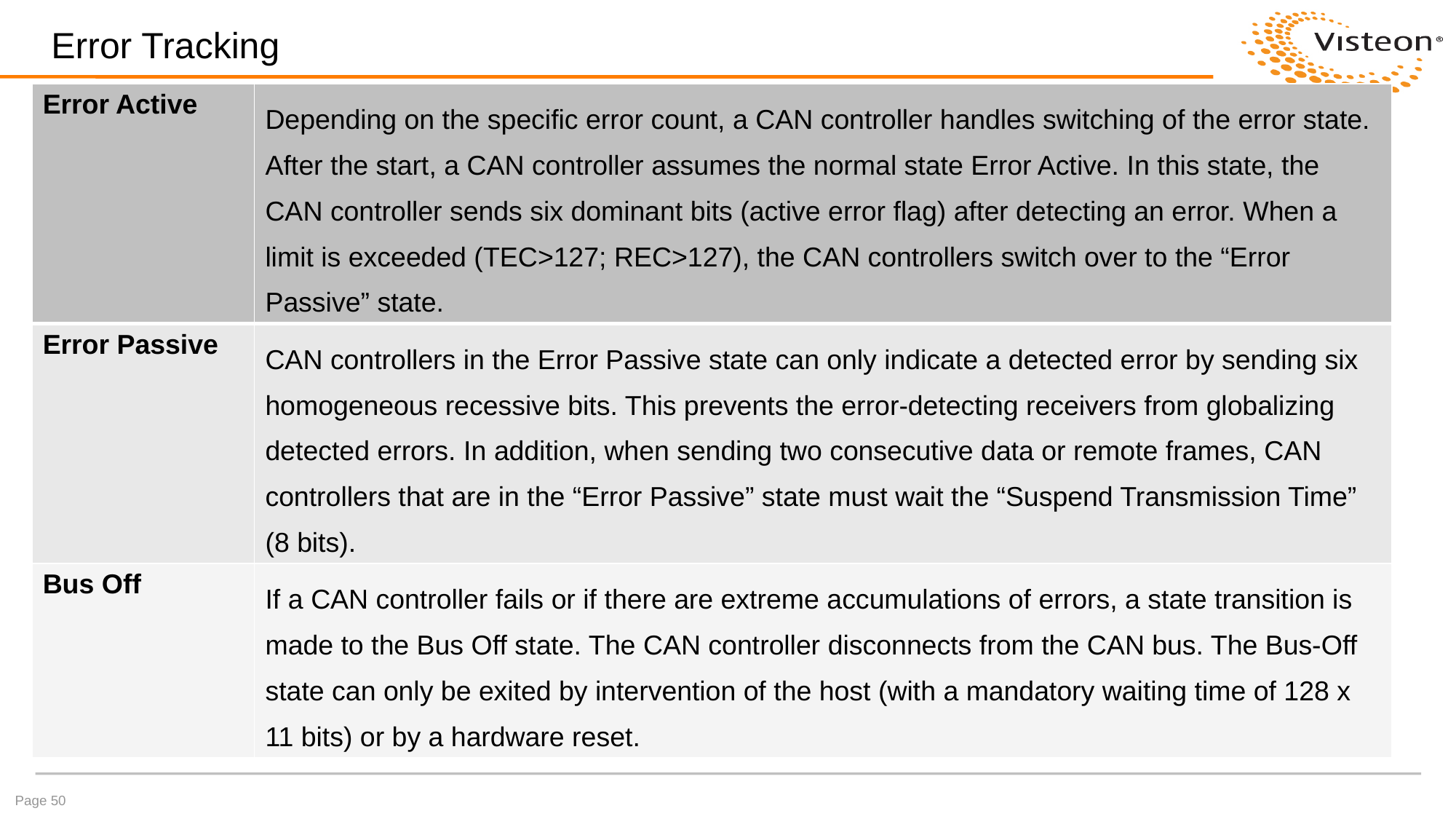

# Error Tracking
| Error Active | Depending on the specific error count, a CAN controller handles switching of the error state. After the start, a CAN controller assumes the normal state Error Active. In this state, the CAN controller sends six dominant bits (active error flag) after detecting an error. When a limit is exceeded (TEC>127; REC>127), the CAN controllers switch over to the “Error Passive” state. |
| --- | --- |
| Error Passive | CAN controllers in the Error Passive state can only indicate a detected error by sending six homogeneous recessive bits. This prevents the error-detecting receivers from globalizing detected errors. In addition, when sending two consecutive data or remote frames, CAN controllers that are in the “Error Passive” state must wait the “Suspend Transmission Time” (8 bits). |
| Bus Off | If a CAN controller fails or if there are extreme accumulations of errors, a state transition is made to the Bus Off state. The CAN controller disconnects from the CAN bus. The Bus-Off state can only be exited by intervention of the host (with a mandatory waiting time of 128 x 11 bits) or by a hardware reset. |
Page 50